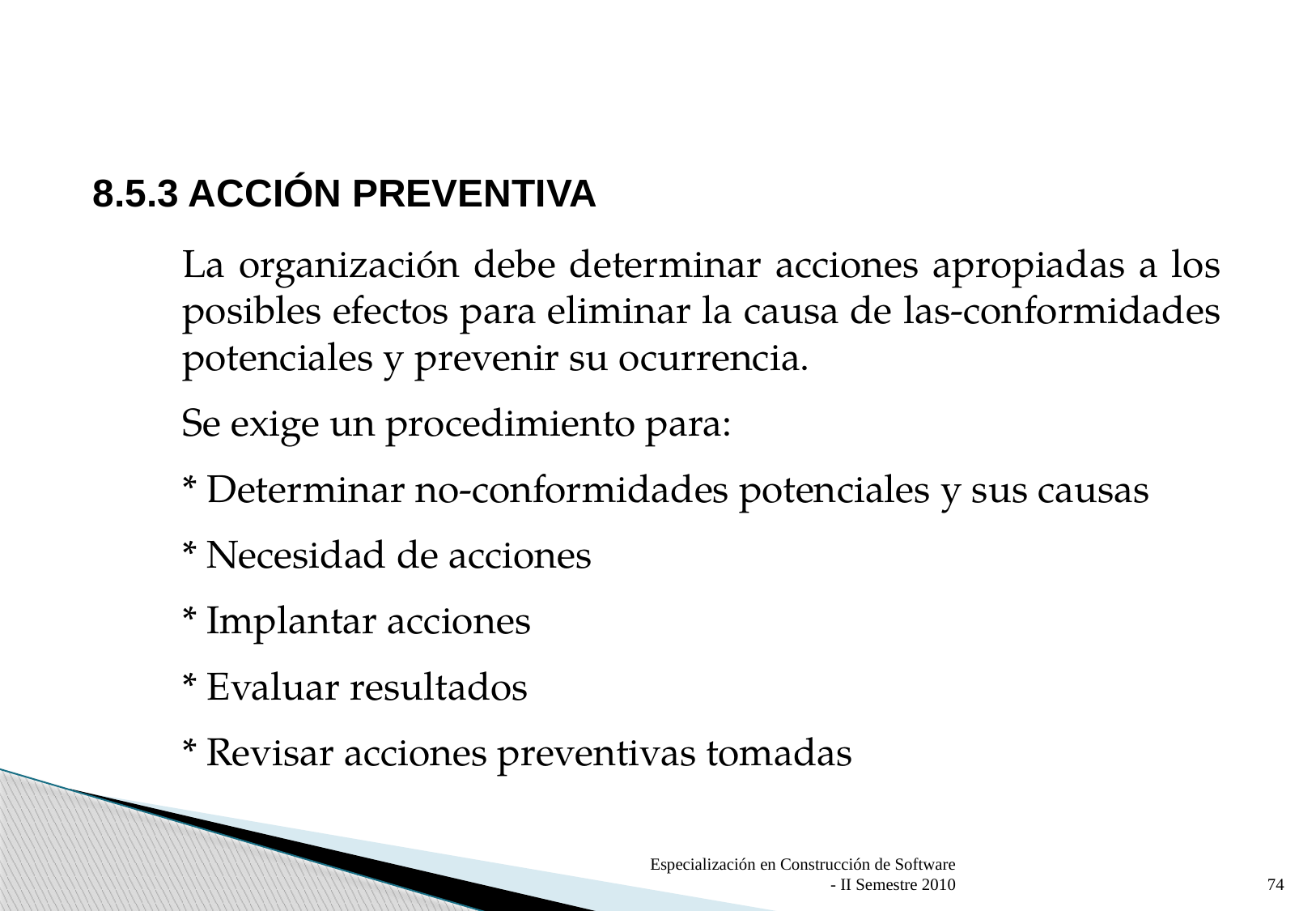

8.5.3 ACCIÓN PREVENTIVA
	La organización debe determinar acciones apropiadas a los posibles efectos para eliminar la causa de las-conformidades potenciales y prevenir su ocurrencia.
	Se exige un procedimiento para:
	* Determinar no-conformidades potenciales y sus causas
	* Necesidad de acciones
	* Implantar acciones
	* Evaluar resultados
	* Revisar acciones preventivas tomadas

Especialización en Construcción de Software - II Semestre 2010
74